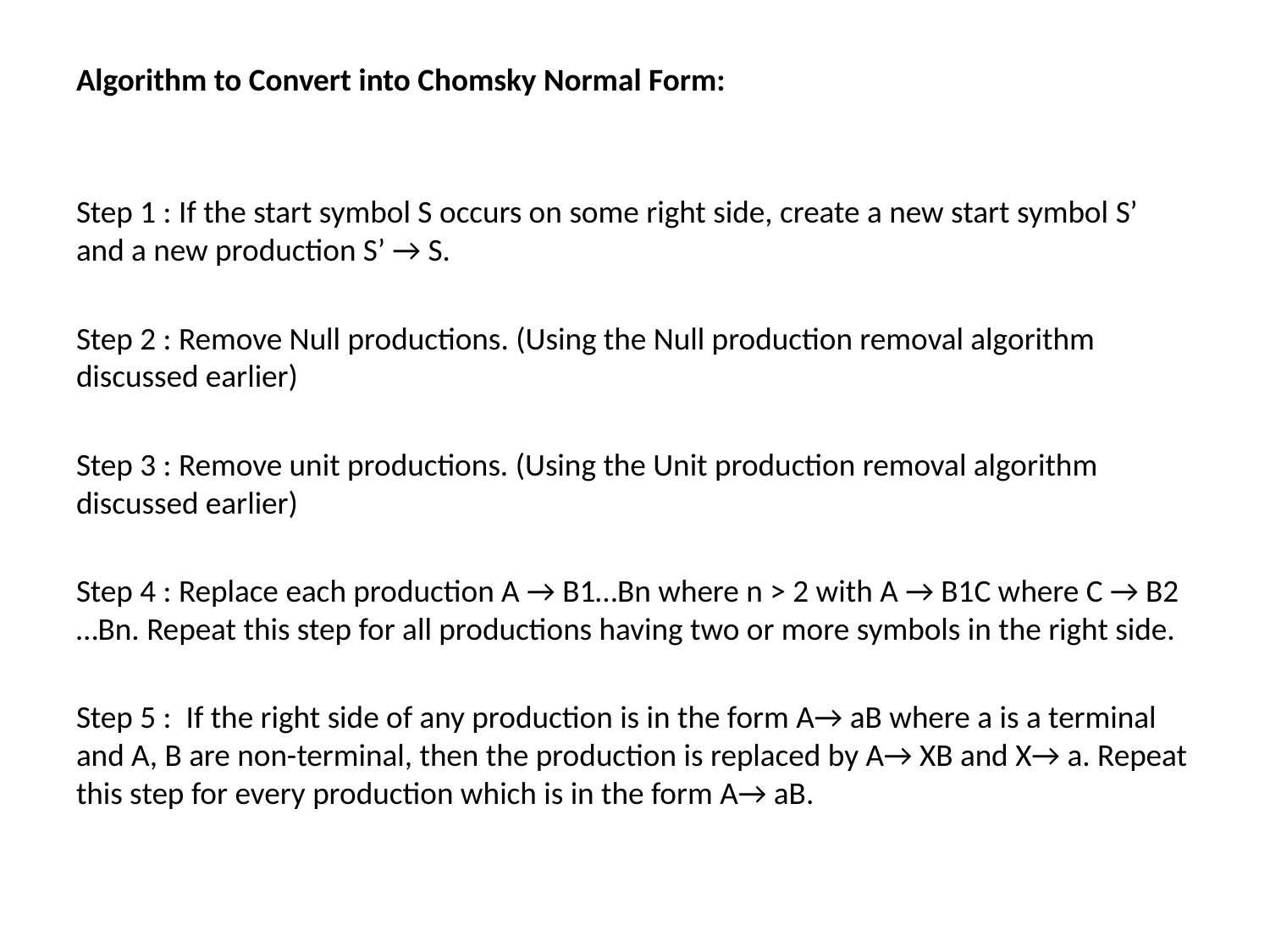

Algorithm to Convert into Chomsky Normal Form:

Step 1 : If the start symbol S occurs on some right side, create a new start symbol S’ and a new production S’ → S.

Step 2 : Remove Null productions. (Using the Null production removal algorithm discussed earlier)

Step 3 : Remove unit productions. (Using the Unit production removal algorithm discussed earlier)

Step 4 : Replace each production A → B1…Bn where n > 2 with A → B1C where C → B2 …Bn. Repeat this step for all productions having two or more symbols in the right side.

Step 5 :  If the right side of any production is in the form A→ aB where a is a terminal and A, B are non-terminal, then the production is replaced by A→ XB and X→ a. Repeat this step for every production which is in the form A→ aB.